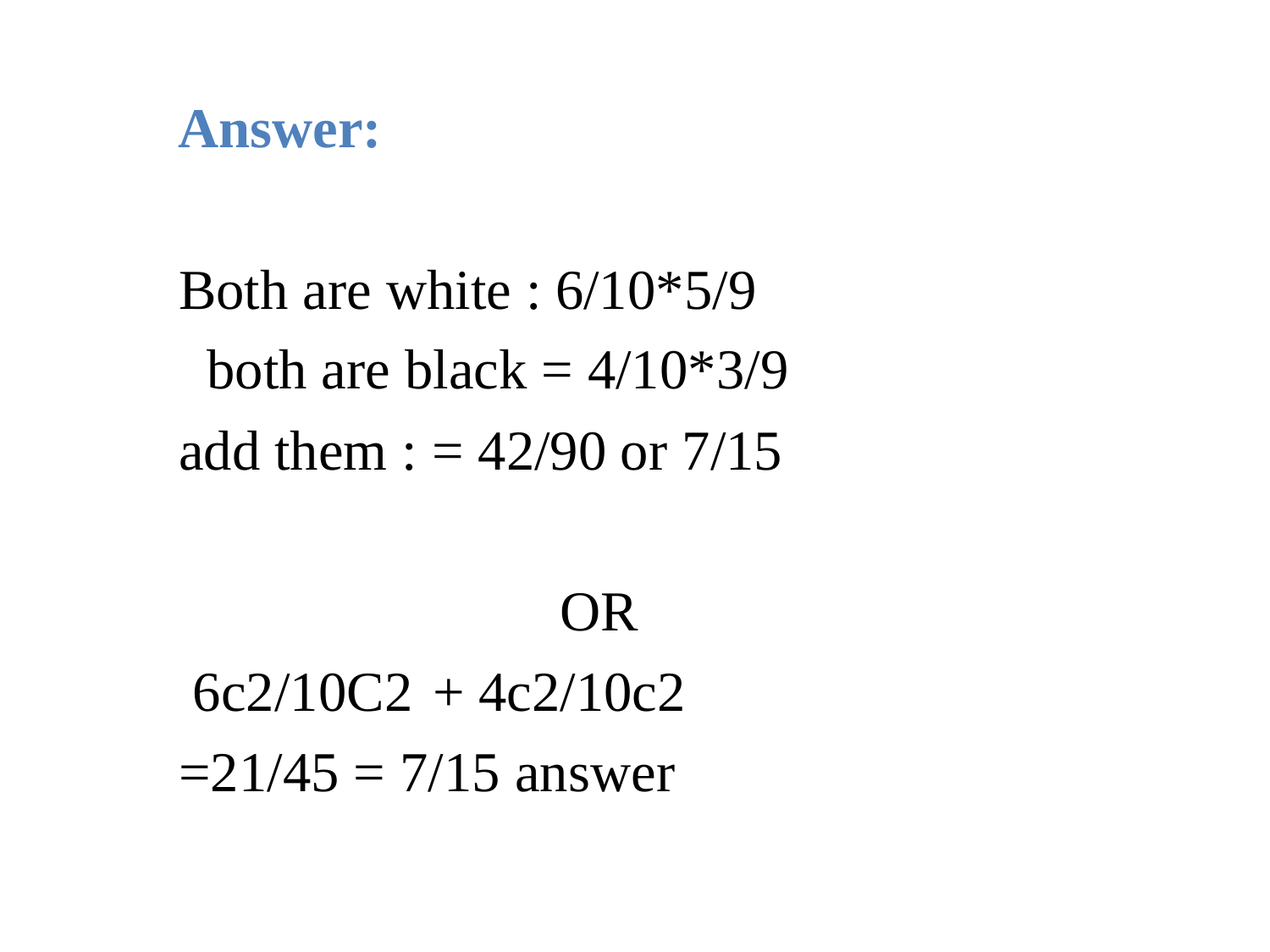

# Answer: Both are white : 6/10*5/9 both are black = 4/10*3/9 add them : = 42/90 or 7/15 OR 6c2/10C2	+ 4c2/10c2 =21/45 = 7/15 answer